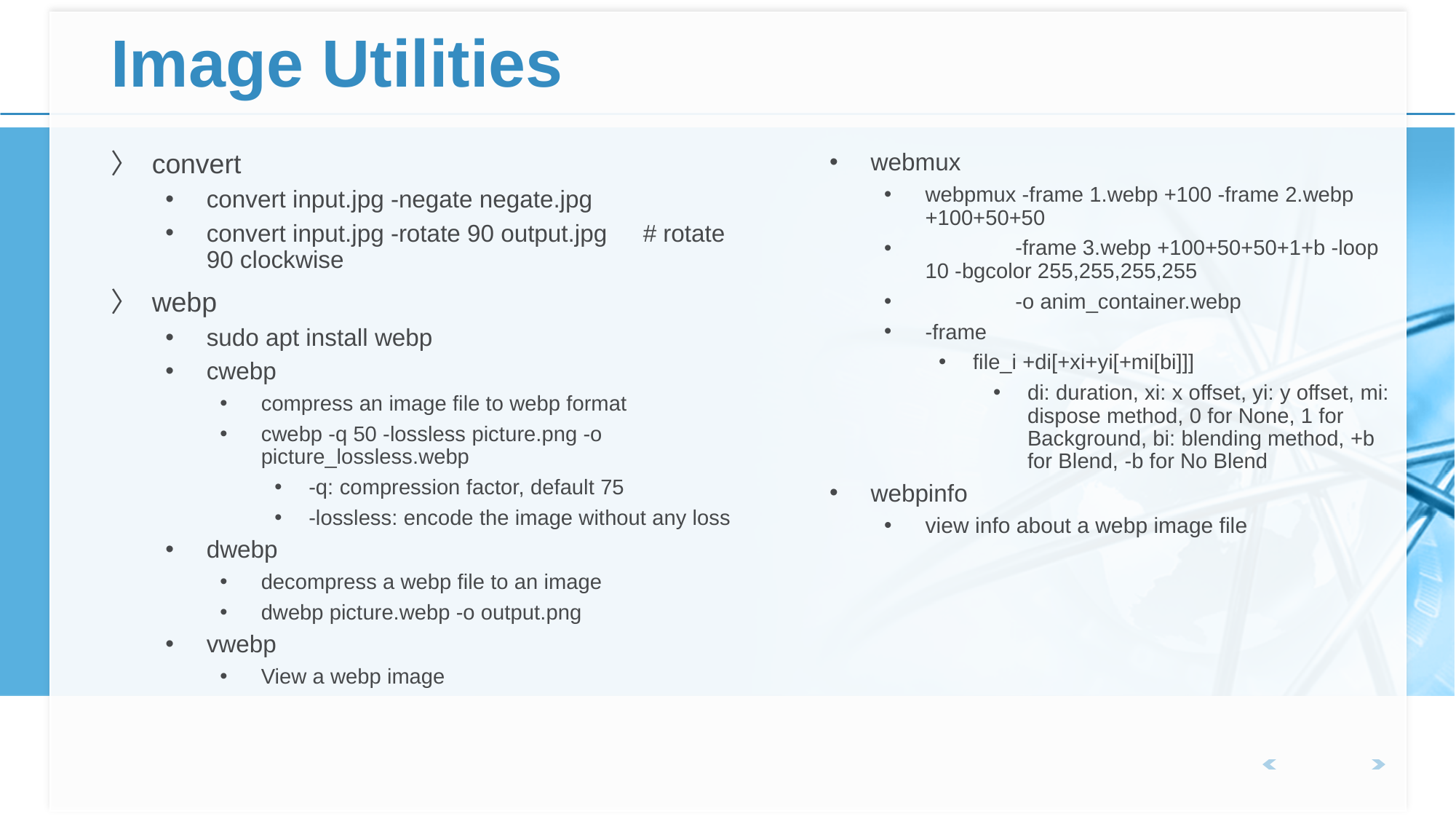

# Image Utilities
convert
convert input.jpg -negate negate.jpg
convert input.jpg -rotate 90 output.jpg	# rotate 90 clockwise
webp
sudo apt install webp
cwebp
compress an image file to webp format
cwebp -q 50 -lossless picture.png -o picture_lossless.webp
-q: compression factor, default 75
-lossless: encode the image without any loss
dwebp
decompress a webp file to an image
dwebp picture.webp -o output.png
vwebp
View a webp image
webmux
webpmux -frame 1.webp +100 -frame 2.webp +100+50+50
               -frame 3.webp +100+50+50+1+b -loop 10 -bgcolor 255,255,255,255
               -o anim_container.webp
-frame
file_i +di[+xi+yi[+mi[bi]]]
di: duration, xi: x offset, yi: y offset, mi: dispose method, 0 for None, 1 for Background, bi: blending method, +b for Blend, -b for No Blend
webpinfo
view info about a webp image file